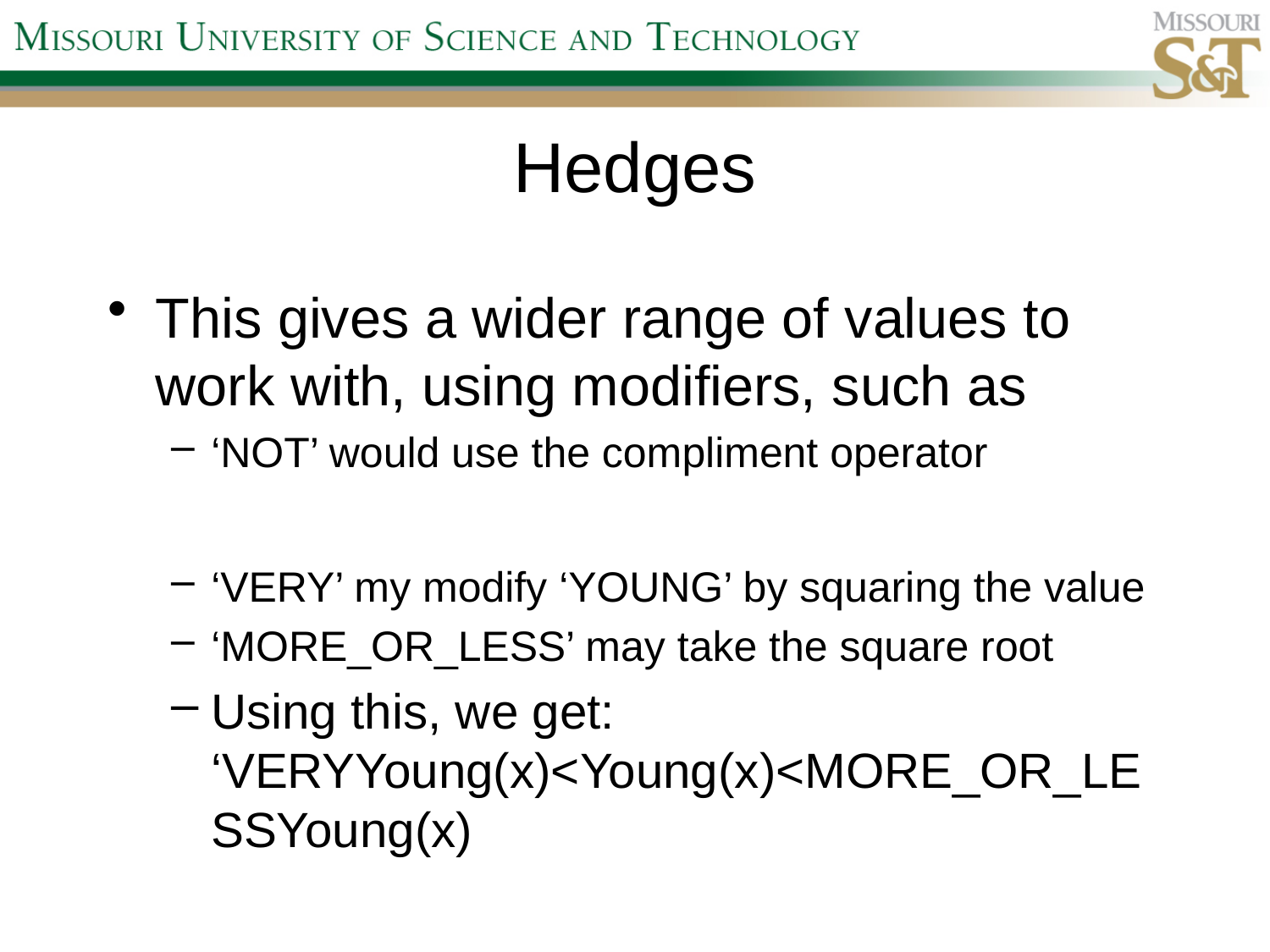

# Hedges
This gives a wider range of values to work with, using modifiers, such as
‘NOT’ would use the compliment operator

‘VERY’ my modify ‘YOUNG’ by squaring the value
‘MORE_OR_LESS’ may take the square root
Using this, we get: ‘VERYYoung(x)<Young(x)<MORE_OR_LESSYoung(x)